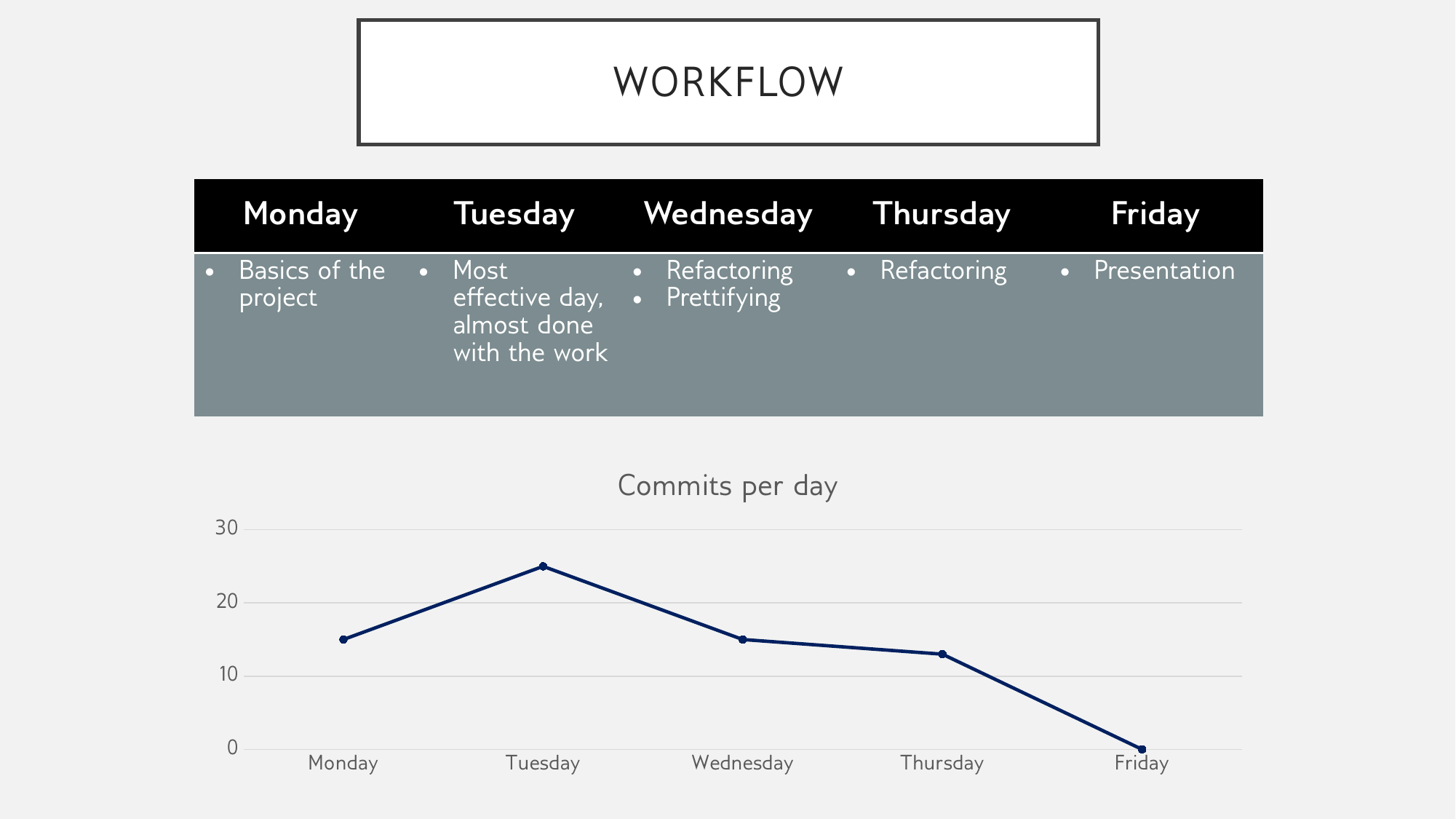

# Workflow
| Monday | Tuesday | Wednesday | Thursday | Friday |
| --- | --- | --- | --- | --- |
| Basics of the project | Most effective day, almost done with the work | Refactoring Prettifying | Refactoring | Presentation |

### Chart:

| Category | Commits per day |
|---|---|
| Monday | 15.0 |
| Tuesday | 25.0 |
| Wednesday | 15.0 |
| Thursday | 13.0 |
| Friday | 0.0 |